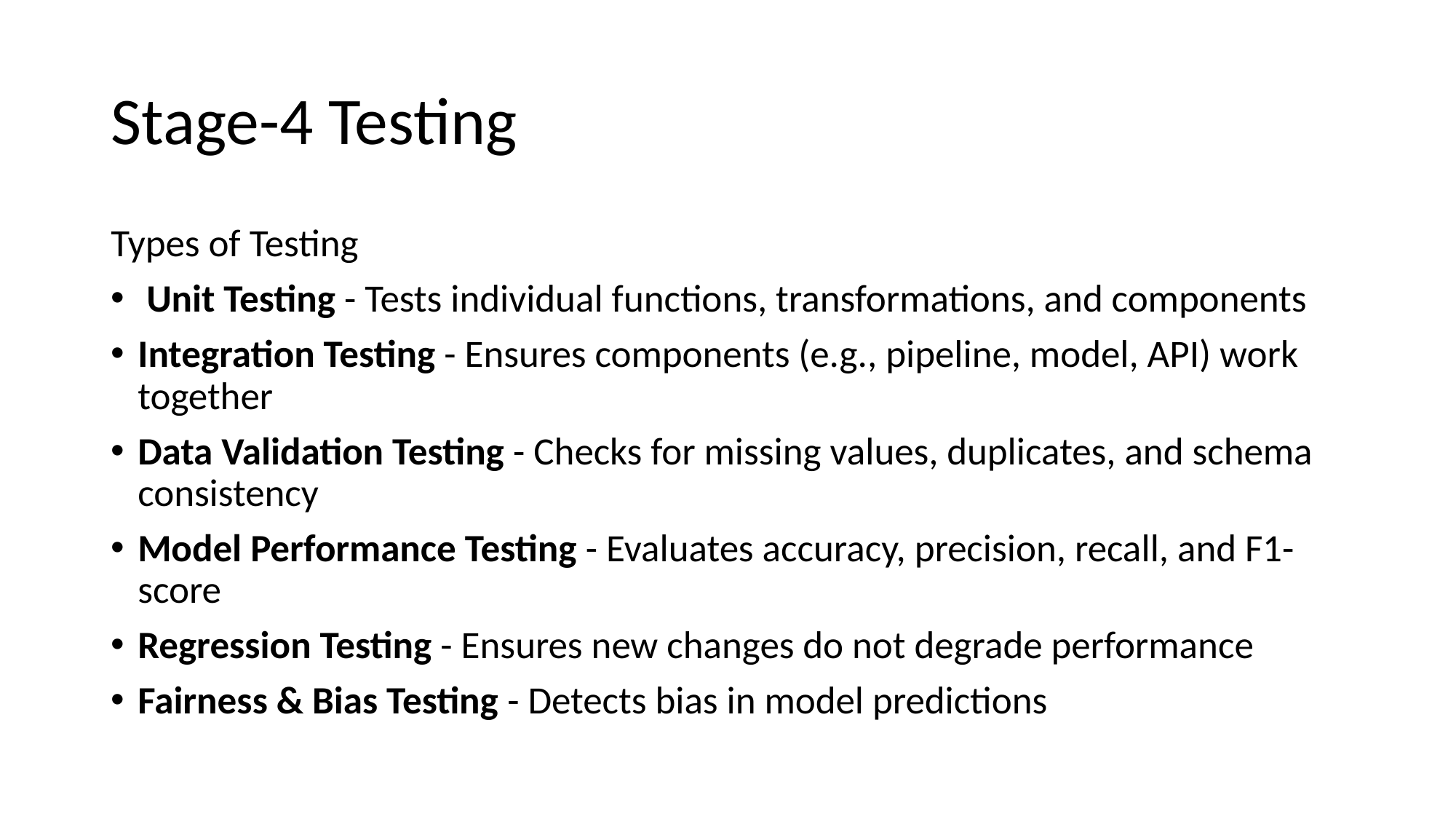

# Stage-4 Testing
Types of Testing
 Unit Testing - Tests individual functions, transformations, and components
Integration Testing - Ensures components (e.g., pipeline, model, API) work together
Data Validation Testing - Checks for missing values, duplicates, and schema consistency
Model Performance Testing - Evaluates accuracy, precision, recall, and F1-score
Regression Testing - Ensures new changes do not degrade performance
Fairness & Bias Testing - Detects bias in model predictions